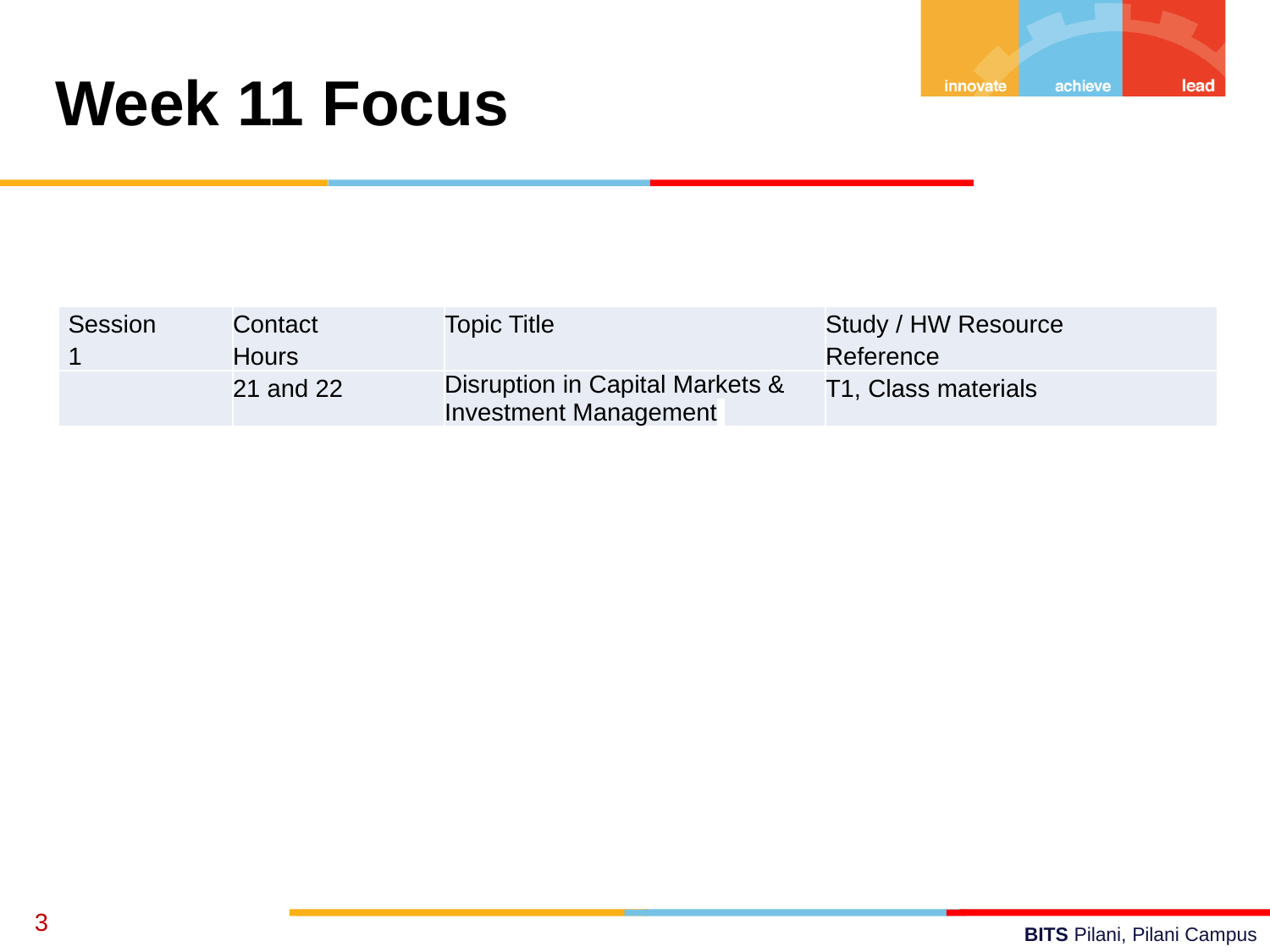

Week 11 Focus
| Session 1 | Contact Hours | Topic Title | Study / HW Resource Reference |
| --- | --- | --- | --- |
|  | 21 and 22 | Disruption in Capital Markets & Investment Management | T1, Class materials |
3